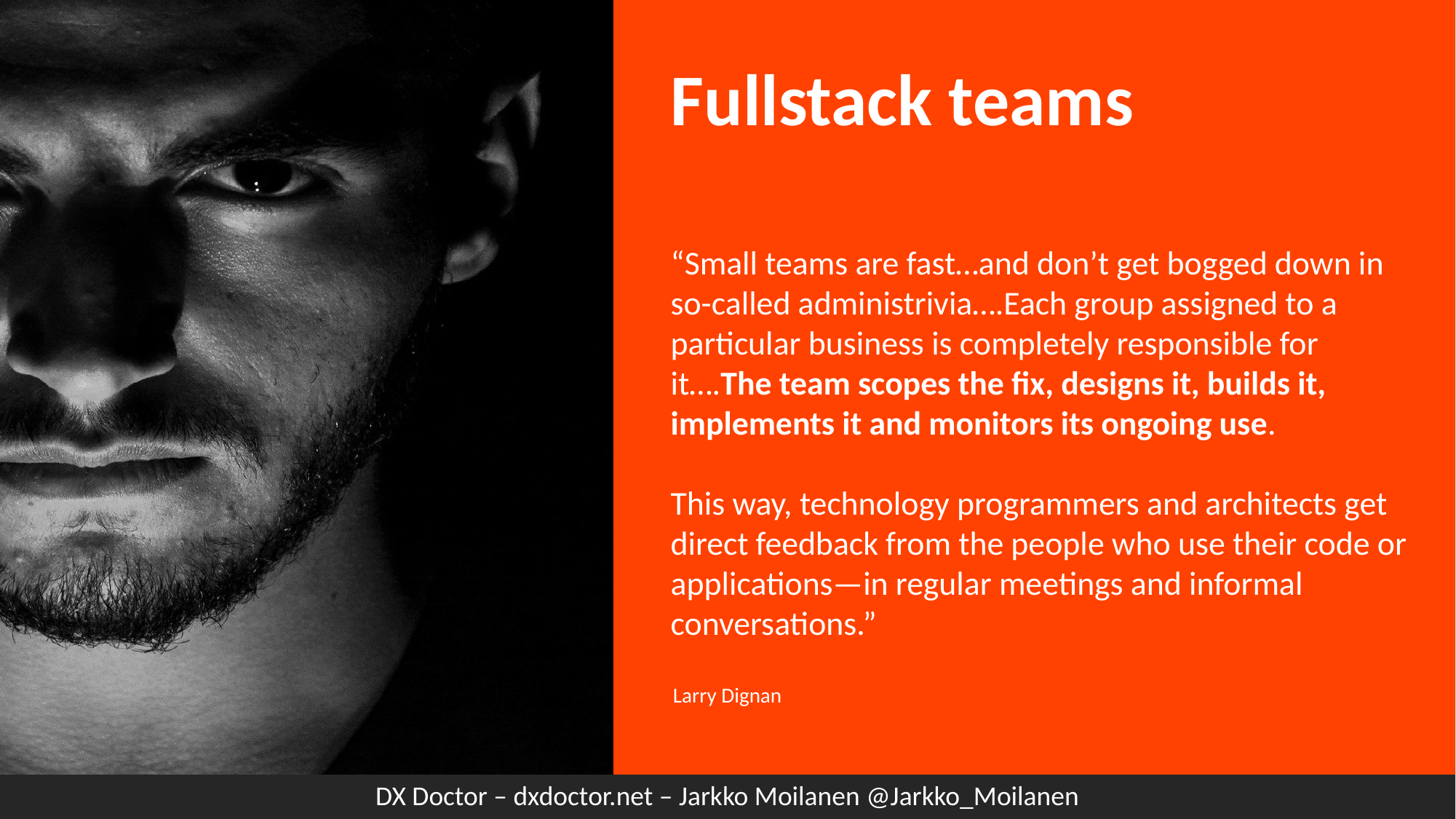

Fullstack teams
“Small teams are fast…and don’t get bogged down in so-called administrivia….Each group assigned to a particular business is completely responsible for it….The team scopes the fix, designs it, builds it, implements it and monitors its ongoing use.

This way, technology programmers and architects get direct feedback from the people who use their code or applications—in regular meetings and informal conversations.”
Larry Dignan
DX Doctor – dxdoctor.net – Jarkko Moilanen @Jarkko_Moilanen